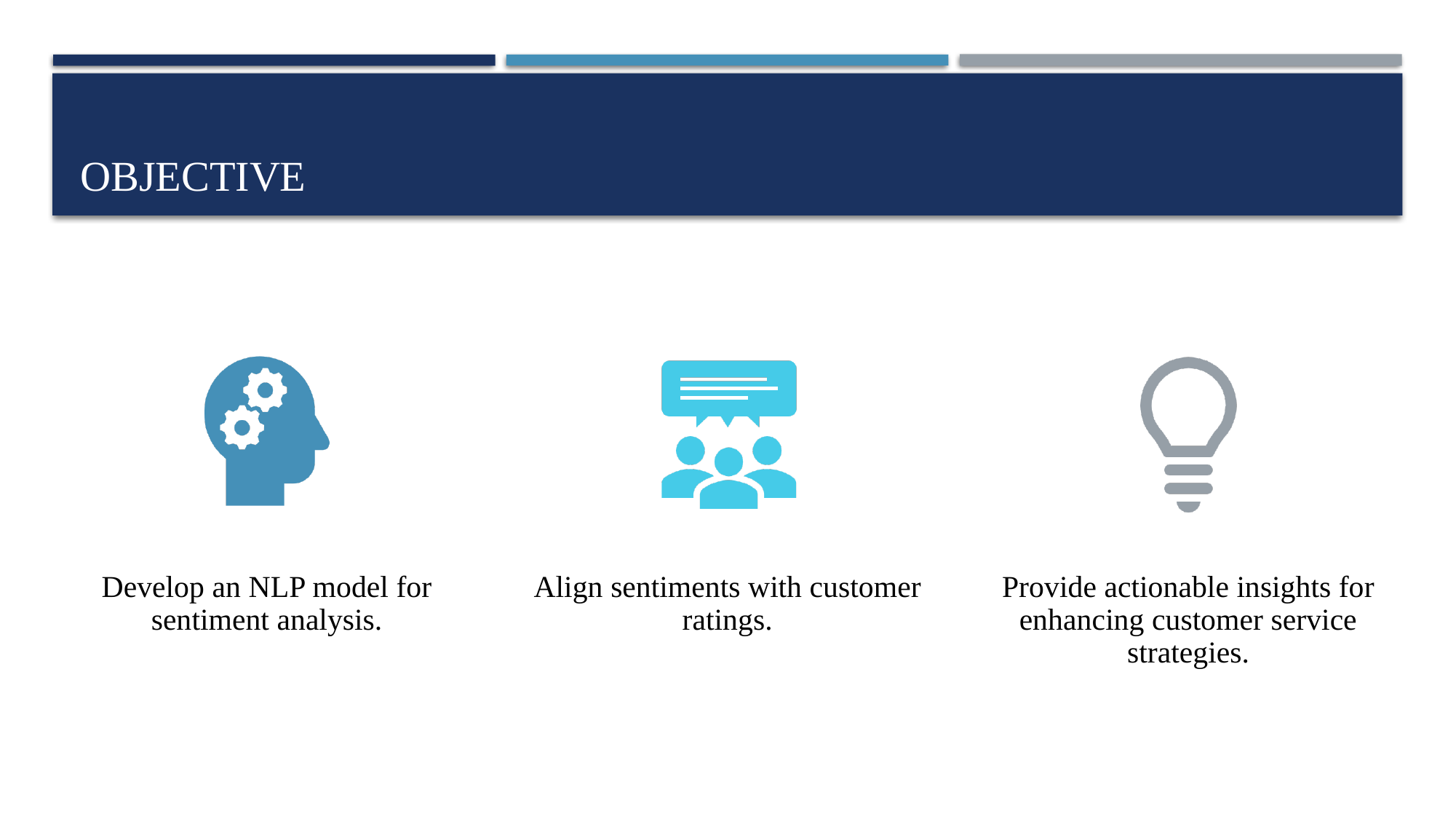

# Objective
Develop an NLP model for sentiment analysis.
Align sentiments with customer ratings.
Provide actionable insights for enhancing customer service strategies.